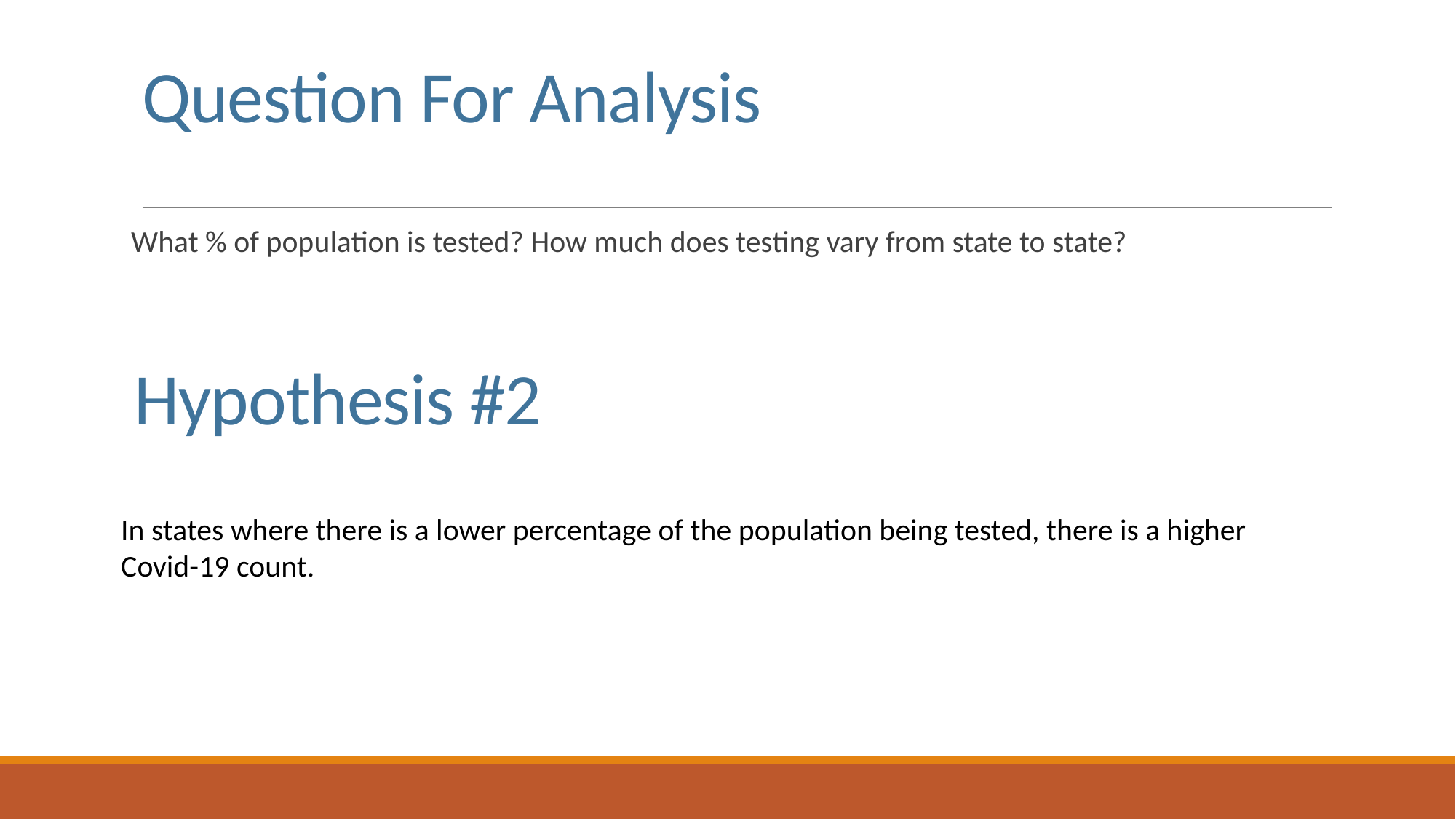

# Question For Analysis
What % of population is tested? How much does testing vary from state to state?
Hypothesis #2
In states where there is a lower percentage of the population being tested, there is a higher
Covid-19 count.